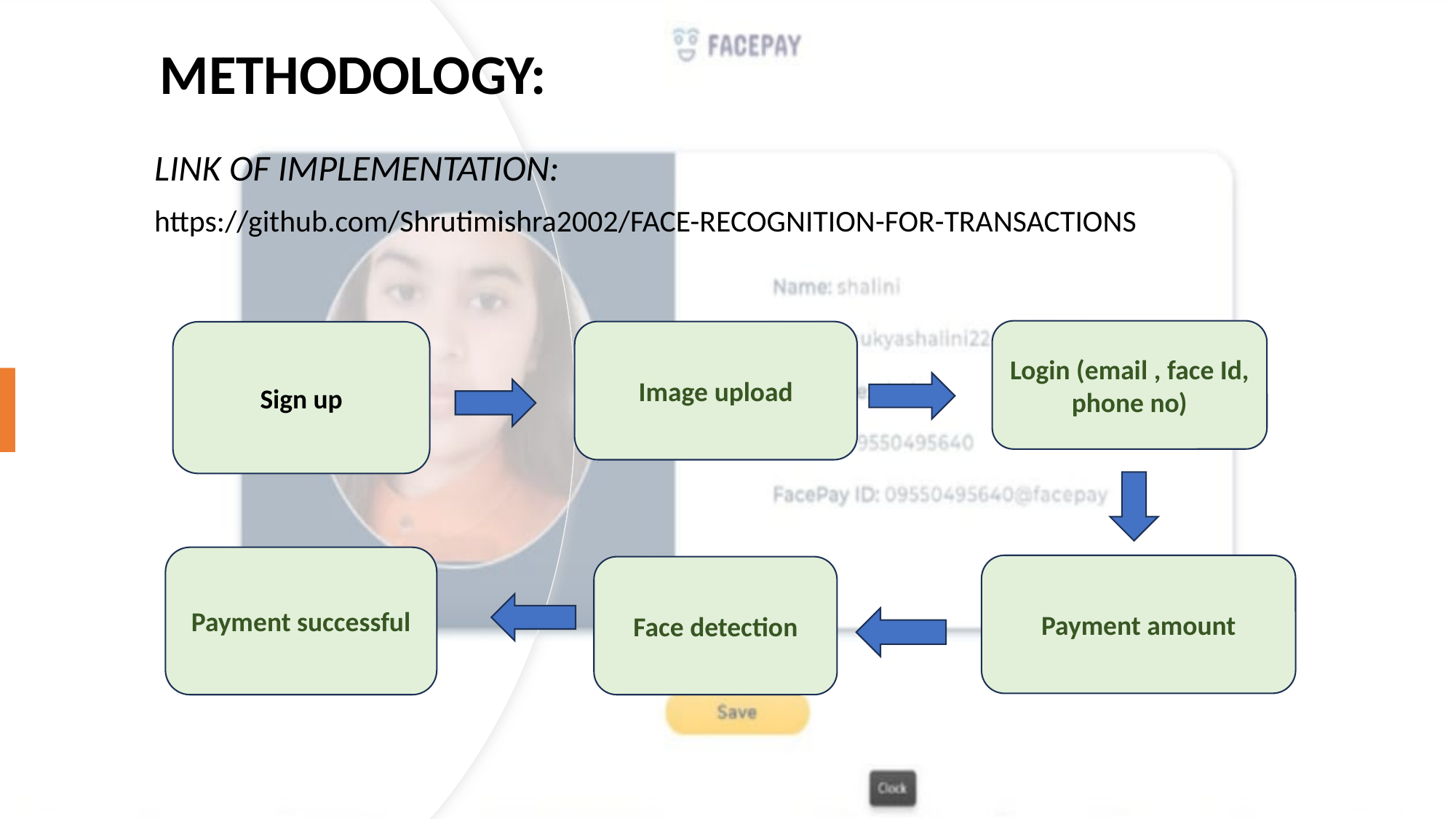

# METHODOLOGY:
        LINK OF IMPLEMENTATION:
        https://github.com/Shrutimishra2002/FACE-RECOGNITION-FOR-TRANSACTIONS
Login (email , face Id, phone no)​
Image upload
Sign up

Payment successful

Payment amount

Face detection